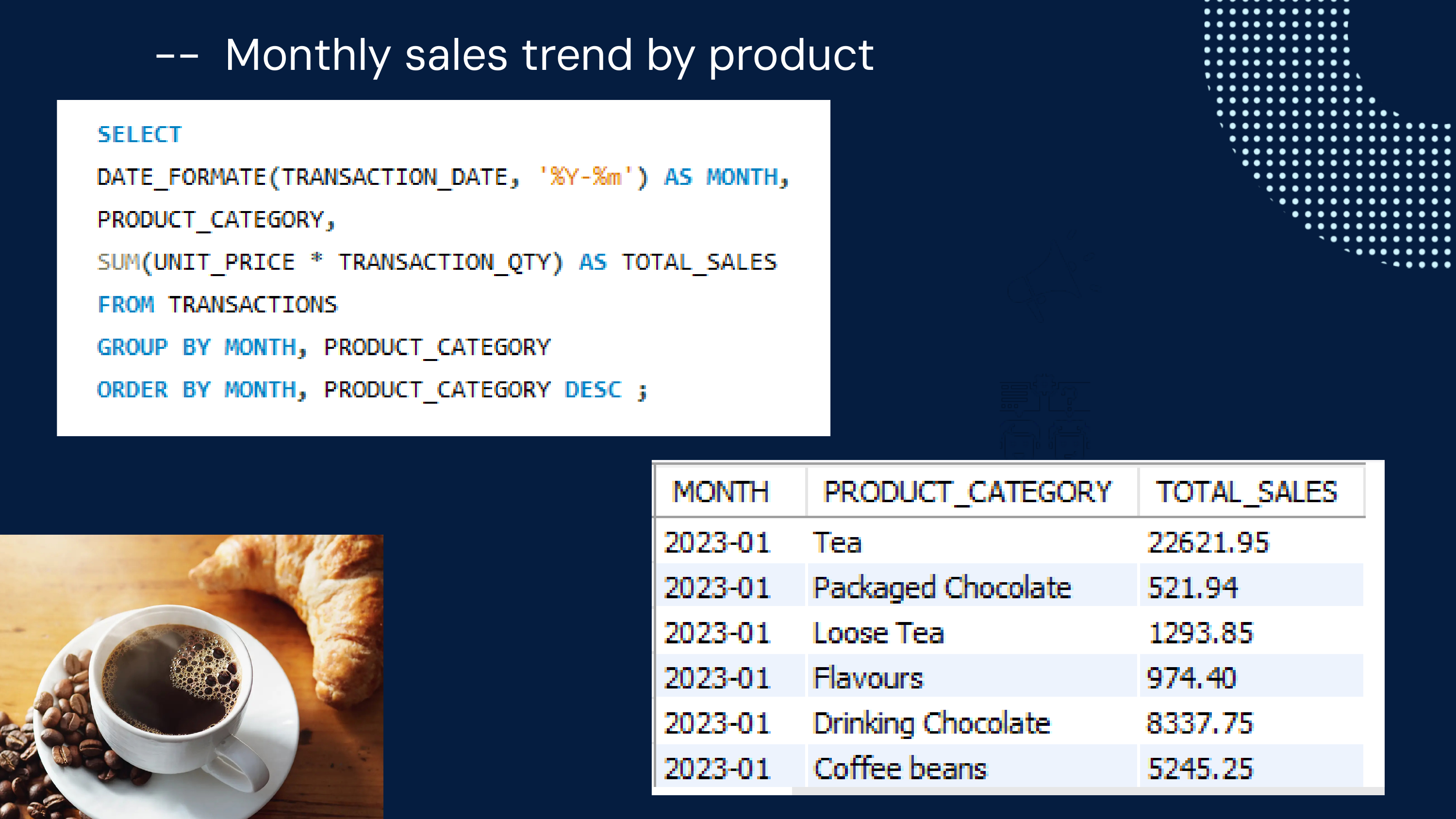

--  Monthly sales trend by product category: